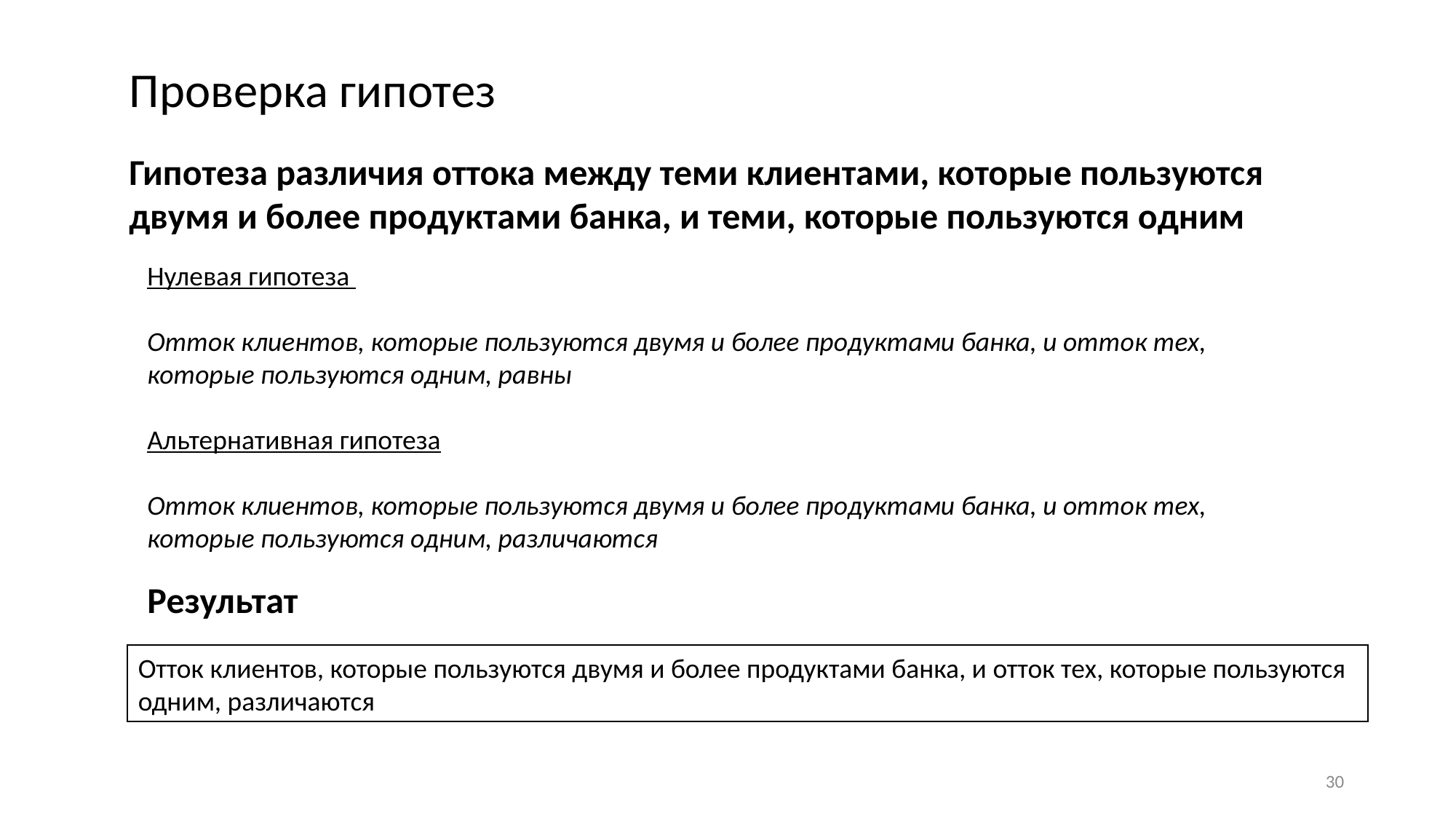

# Проверка гипотез
Гипотеза различия оттока между теми клиентами, которые пользуются двумя и более продуктами банка, и теми, которые пользуются одним
Нулевая гипотеза

Отток клиентов, которые пользуются двумя и более продуктами банка, и отток тех, которые пользуются одним, равны

Альтернативная гипотеза

Отток клиентов, которые пользуются двумя и более продуктами банка, и отток тех, которые пользуются одним, различаются
Результат
Отток клиентов, которые пользуются двумя и более продуктами банка, и отток тех, которые пользуются одним, различаются
30